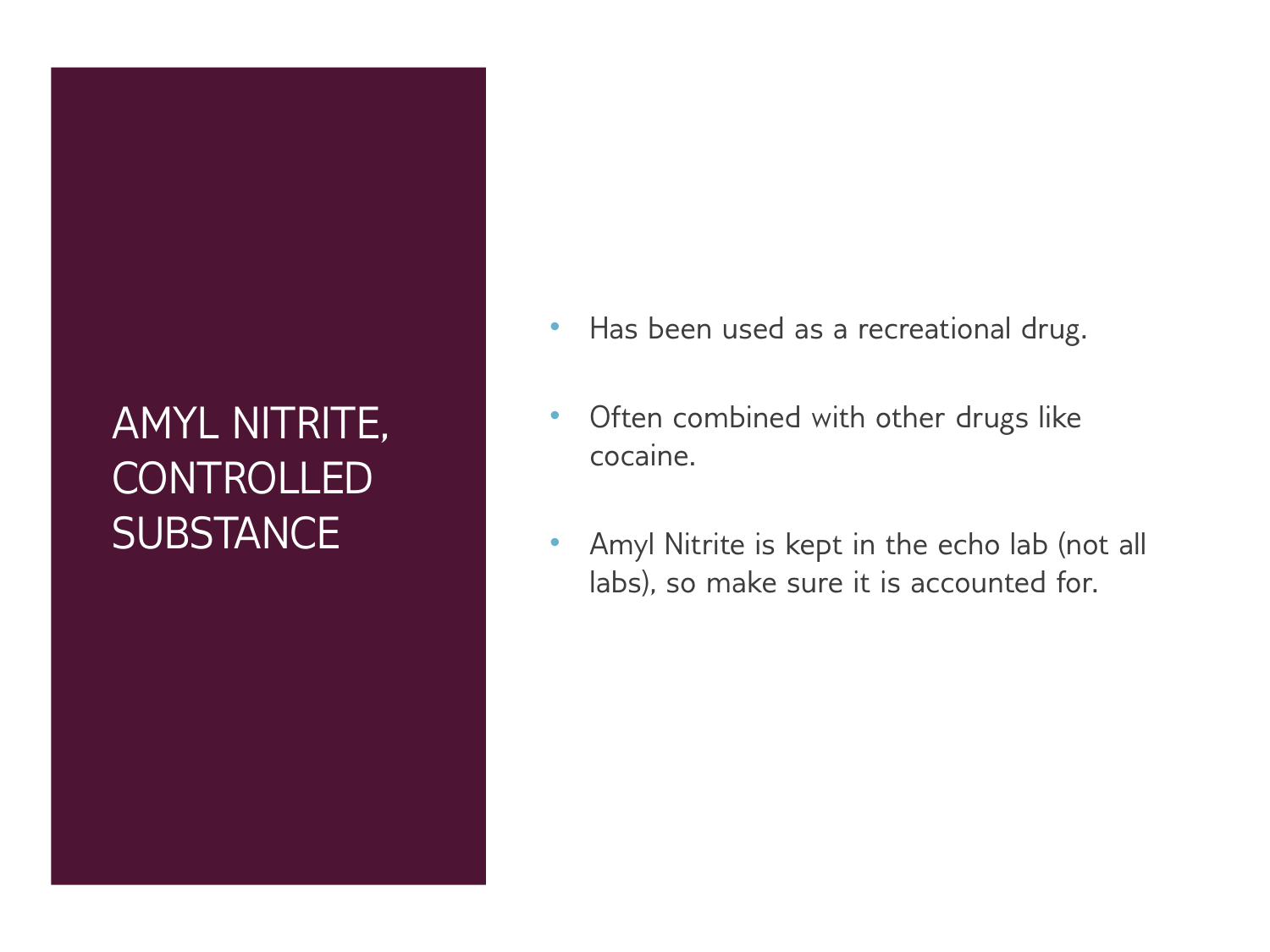

# Amyl Nitrite, Controlled Substance
Has been used as a recreational drug.

Often combined with other drugs like cocaine.

Amyl Nitrite is kept in the echo lab (not all labs), so make sure it is accounted for.